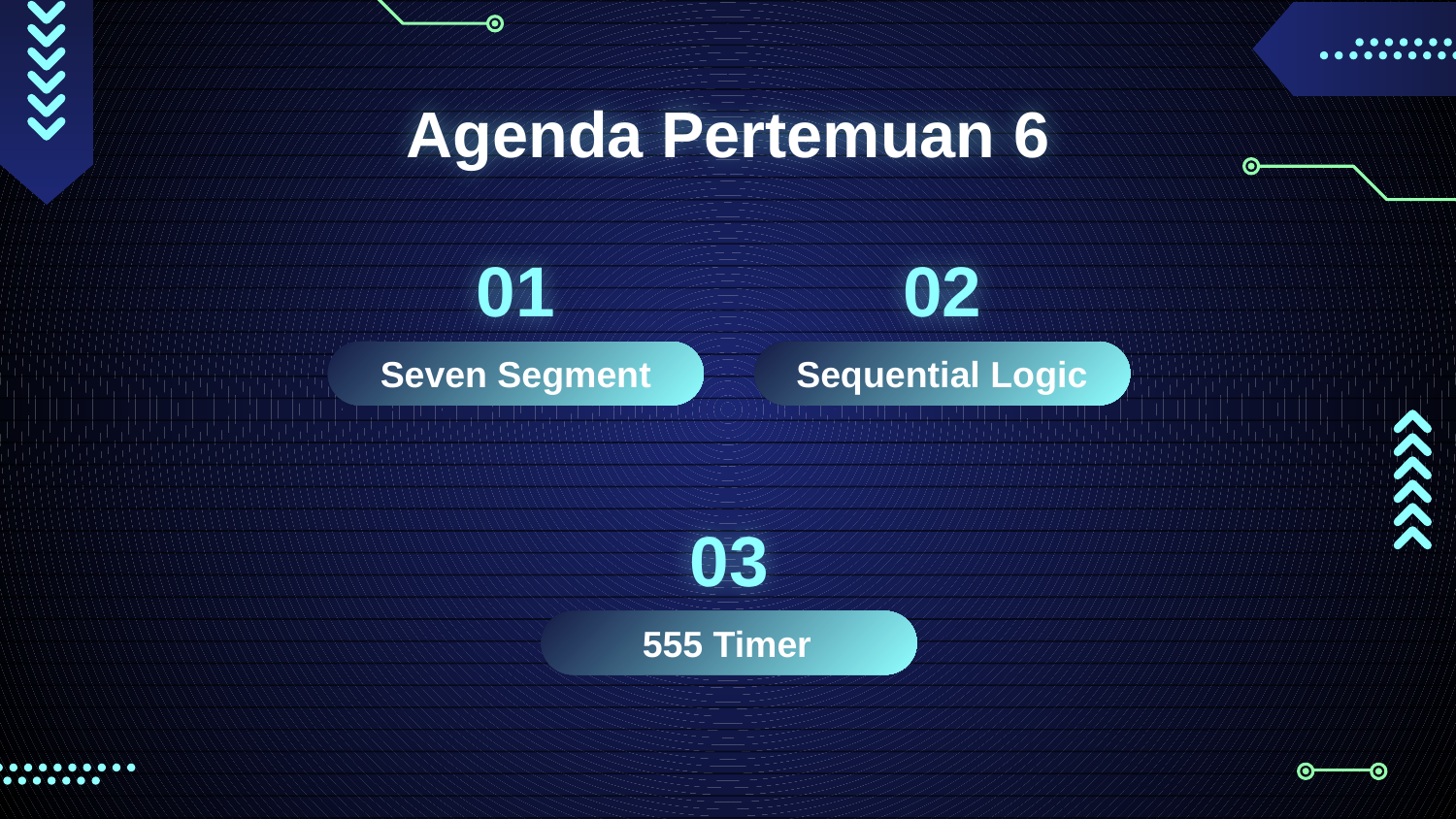

# Agenda Pertemuan 6

01
02

Sequential Logic
Seven Segment
03

555 Timer